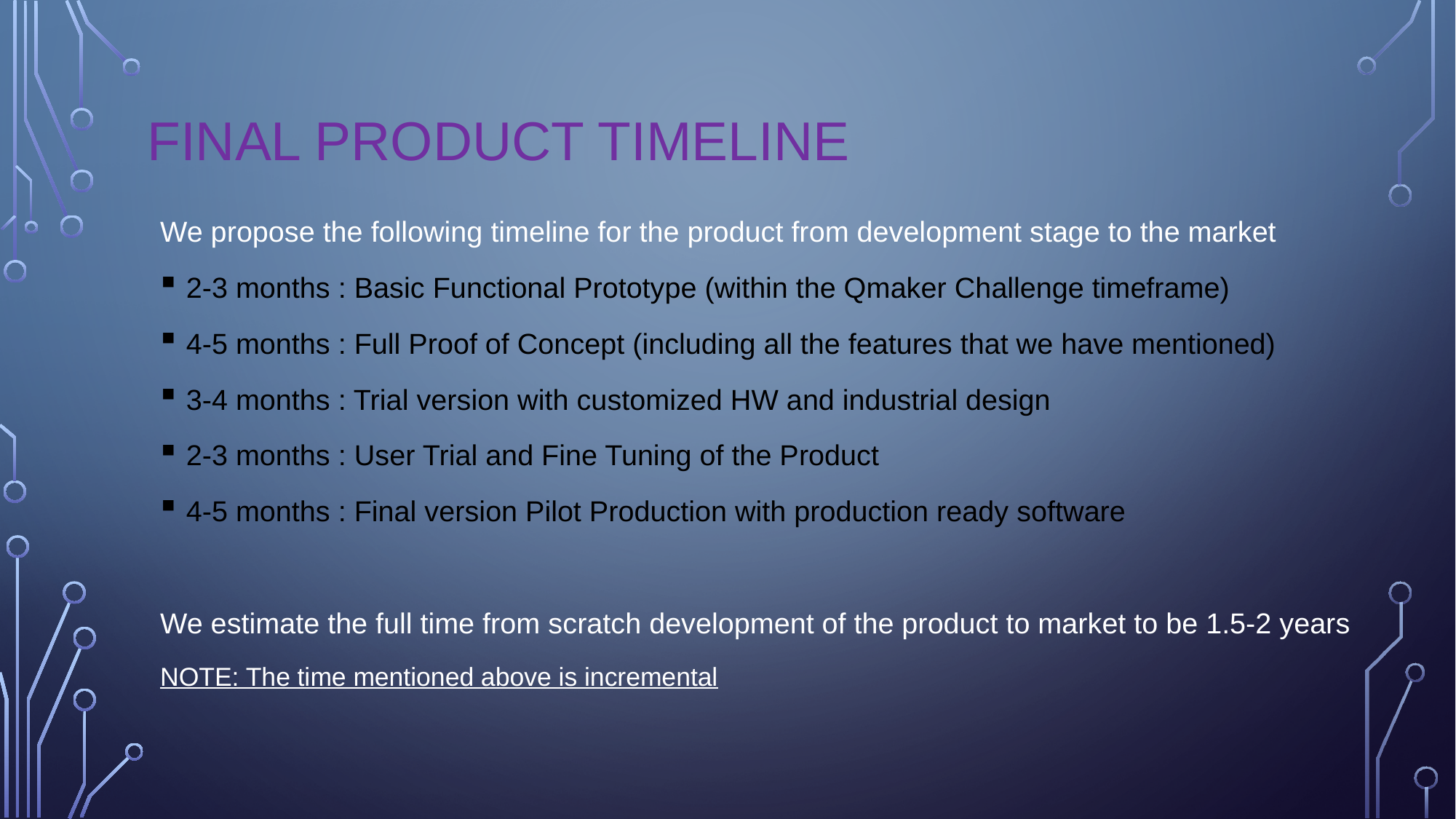

# FINAL product TIMELINE
We propose the following timeline for the product from development stage to the market
2-3 months : Basic Functional Prototype (within the Qmaker Challenge timeframe)
4-5 months : Full Proof of Concept (including all the features that we have mentioned)
3-4 months : Trial version with customized HW and industrial design
2-3 months : User Trial and Fine Tuning of the Product
4-5 months : Final version Pilot Production with production ready software

We estimate the full time from scratch development of the product to market to be 1.5-2 years
NOTE: The time mentioned above is incremental